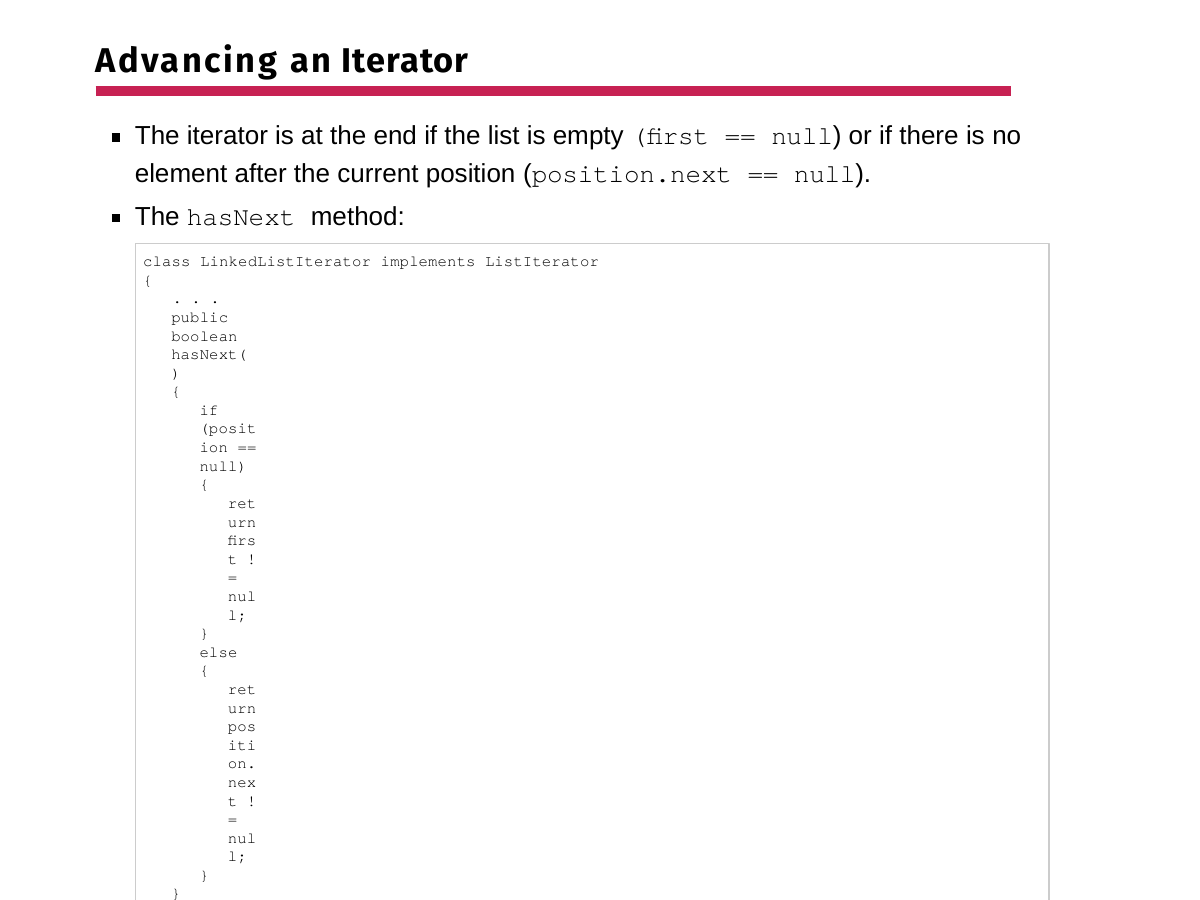

# Advancing an Iterator
The iterator is at the end if the list is empty (first == null) or if there is no  element after the current position (position.next == null).
The hasNext method:

class LinkedListIterator implements ListIterator
{
. . .
public boolean hasNext()
{
if (position == null)
{
return first != null;
}
else
{
return position.next != null;
}
}
. . .
}